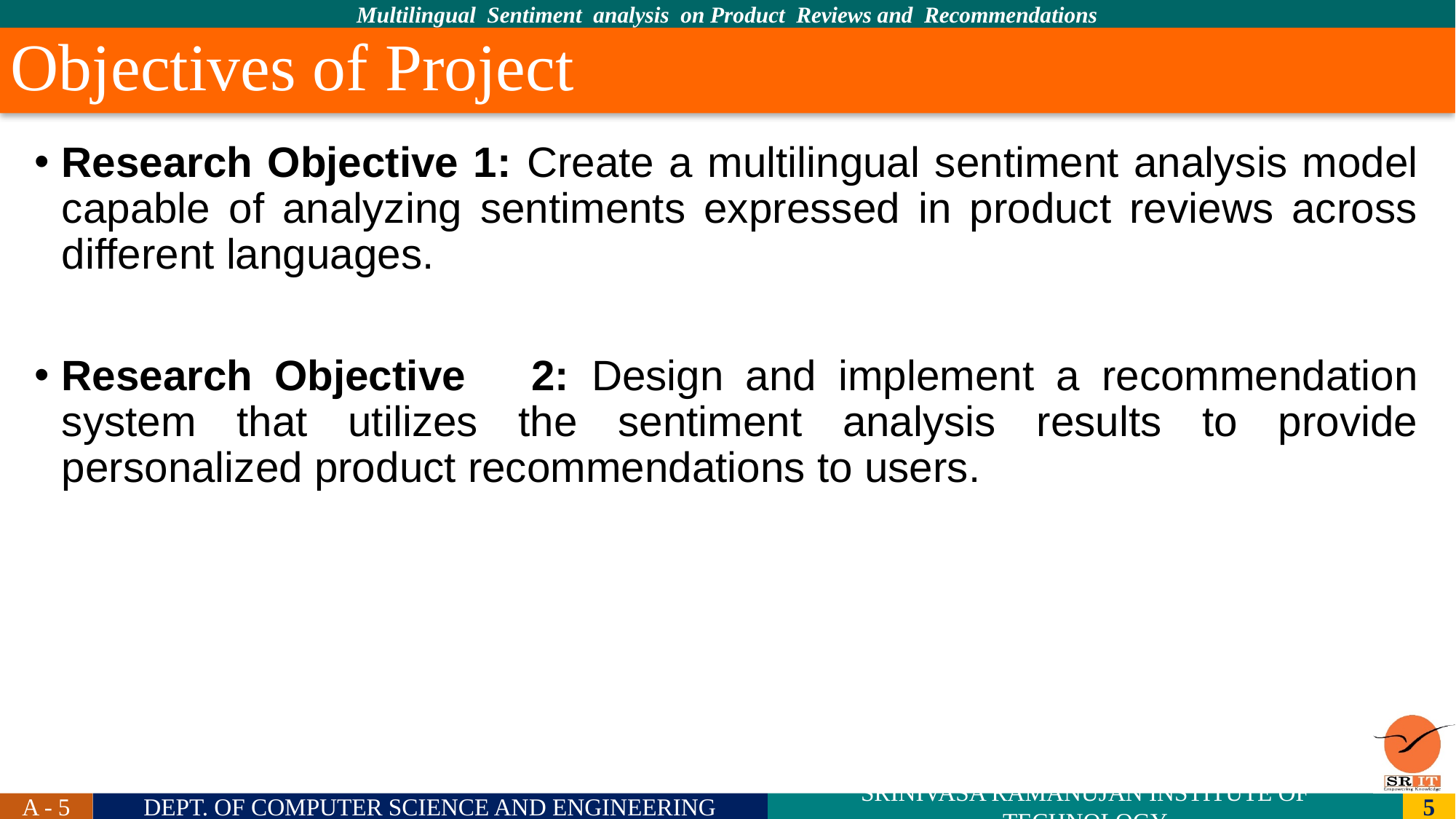

# Objectives of Project
Research Objective 1: Create a multilingual sentiment analysis model capable of analyzing sentiments expressed in product reviews across different languages.

Research Objective   2: Design and implement a recommendation system that utilizes the sentiment analysis results to provide personalized product recommendations to users.